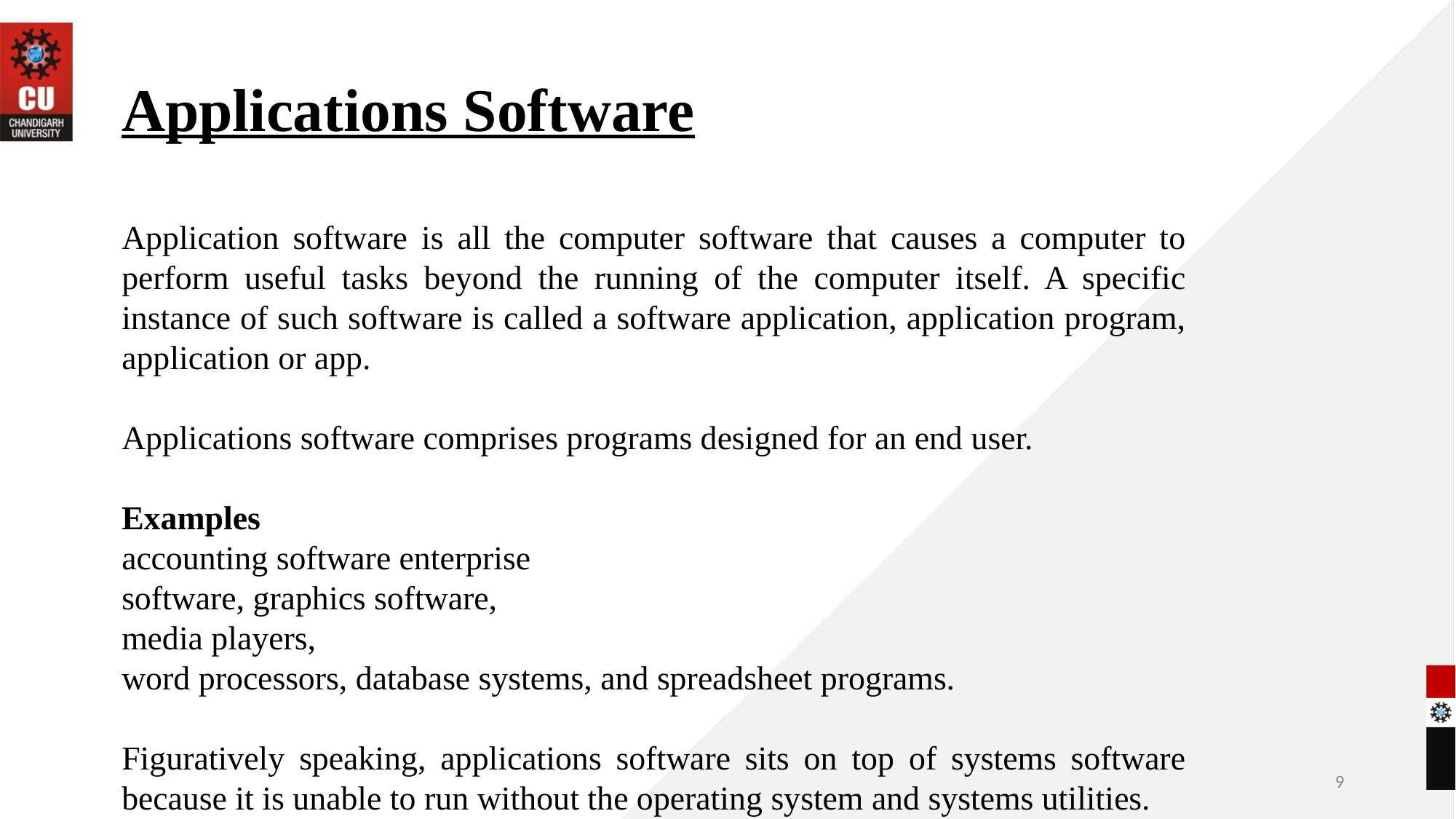

Applications Software

Application software is all the computer software that causes a computer to perform useful tasks beyond the running of the computer itself. A specific instance of such software is called a software application, application program, application or app.

Applications software comprises programs designed for an end user.

Examples
accounting software enterprise
software, graphics software,
media players,
word processors, database systems, and spreadsheet programs.

Figuratively speaking, applications software sits on top of systems software because it is unable to run without the operating system and systems utilities.

9